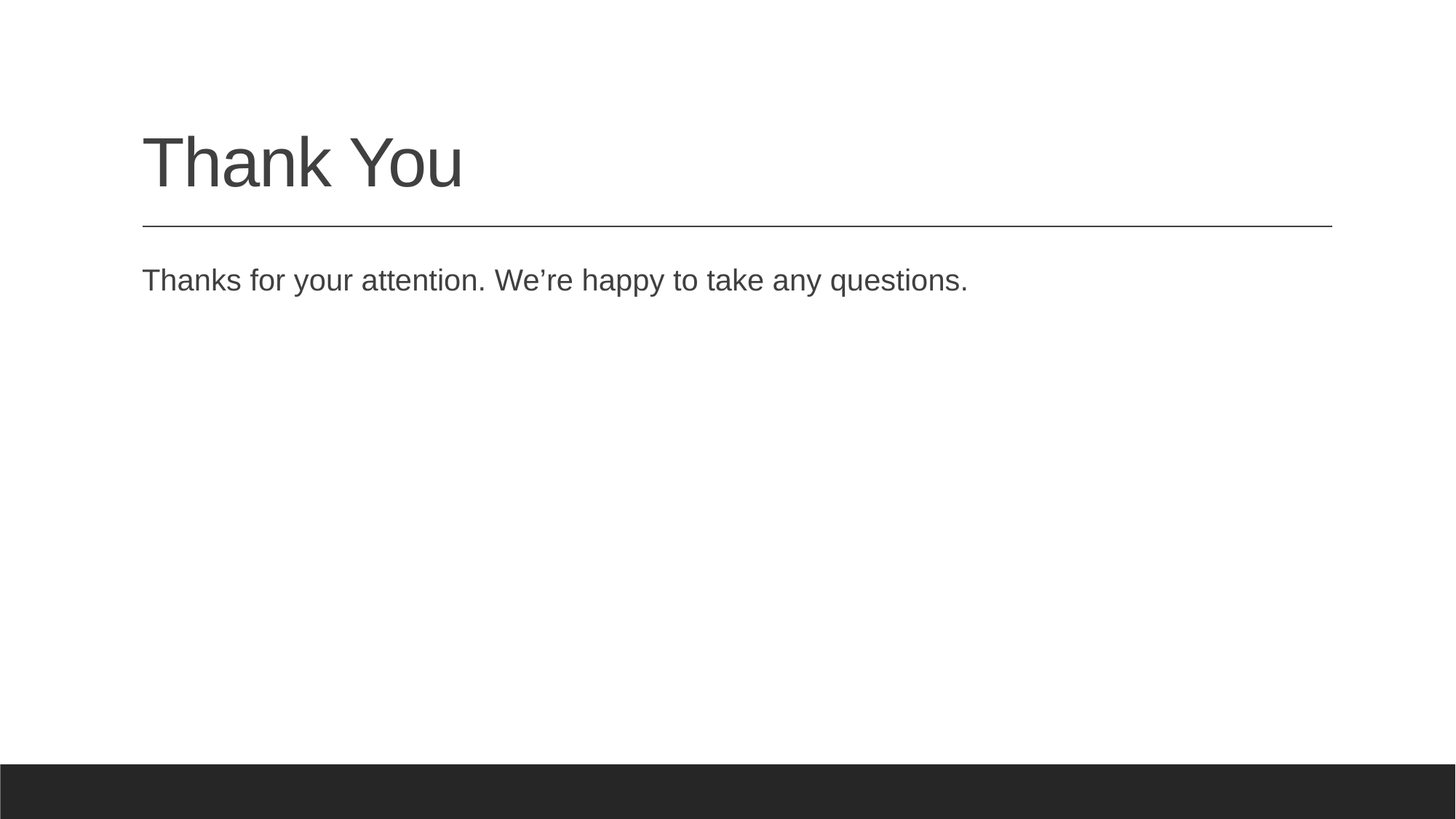

# Thank You
Thanks for your attention. We’re happy to take any questions.